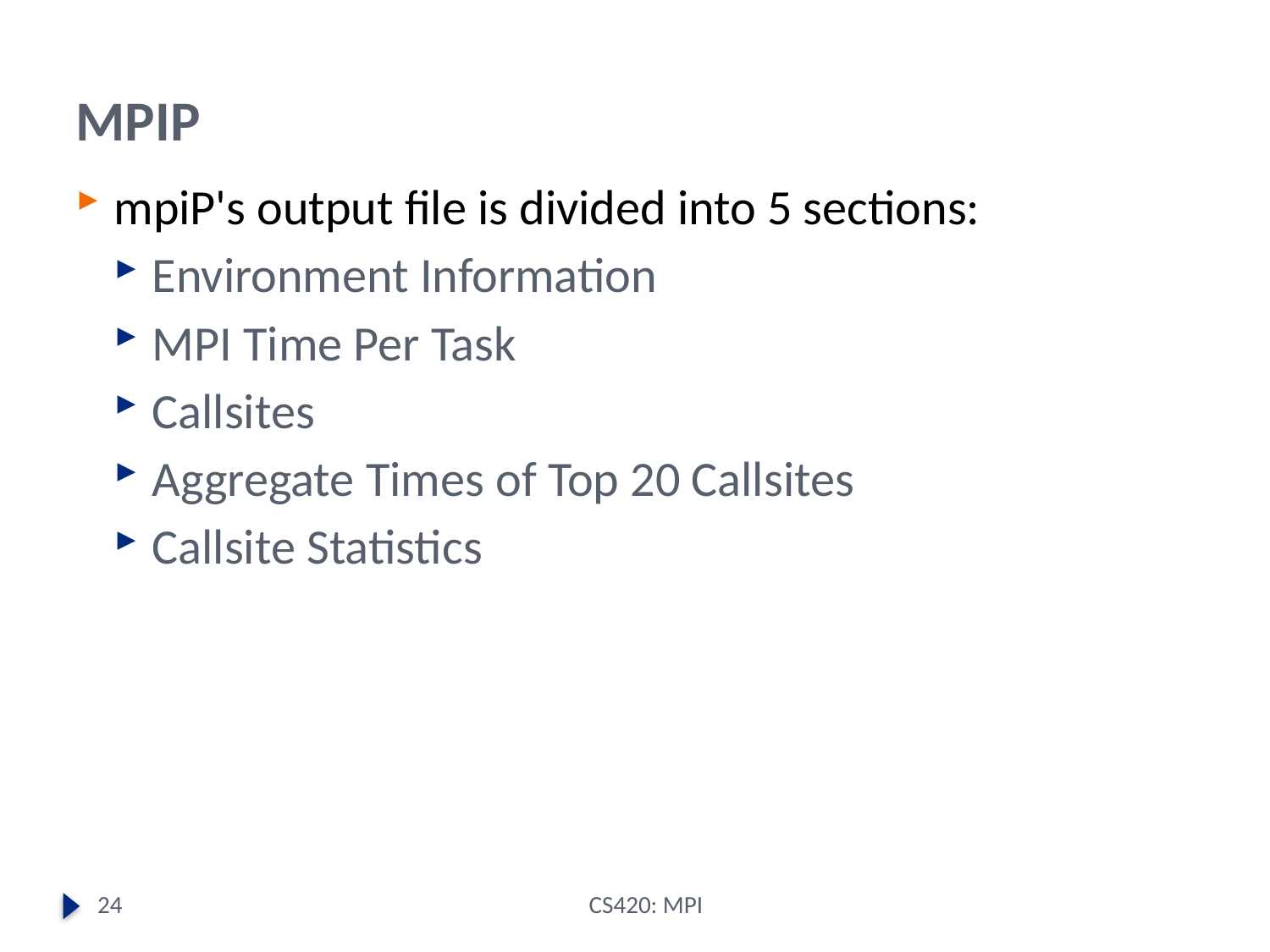

# MPIP
mpiP's output file is divided into 5 sections:
Environment Information
MPI Time Per Task
Callsites
Aggregate Times of Top 20 Callsites
Callsite Statistics
24
CS420: MPI